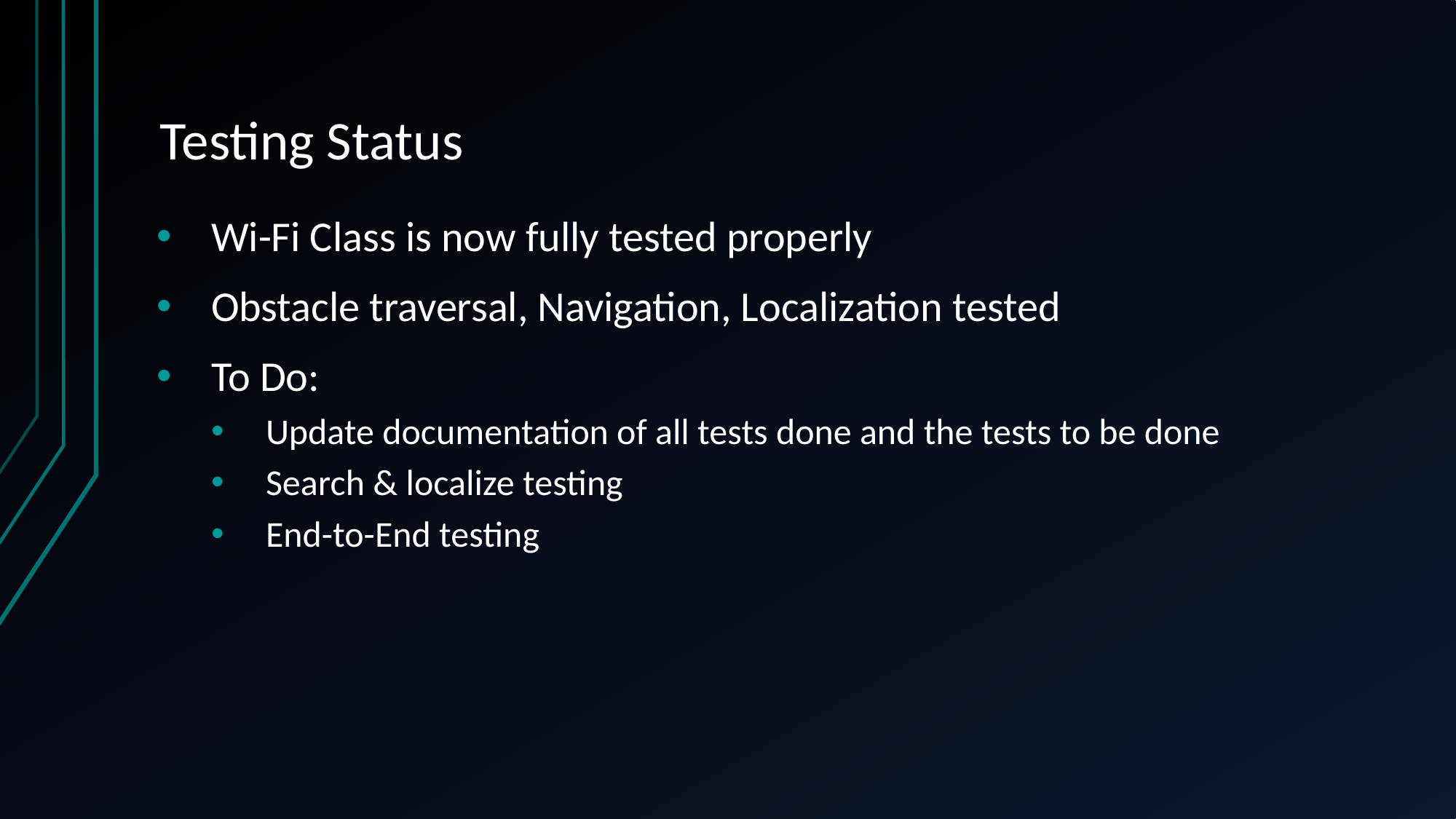

# Testing Status
Wi-Fi Class is now fully tested properly
Obstacle traversal, Navigation, Localization tested
To Do:
Update documentation of all tests done and the tests to be done
Search & localize testing
End-to-End testing